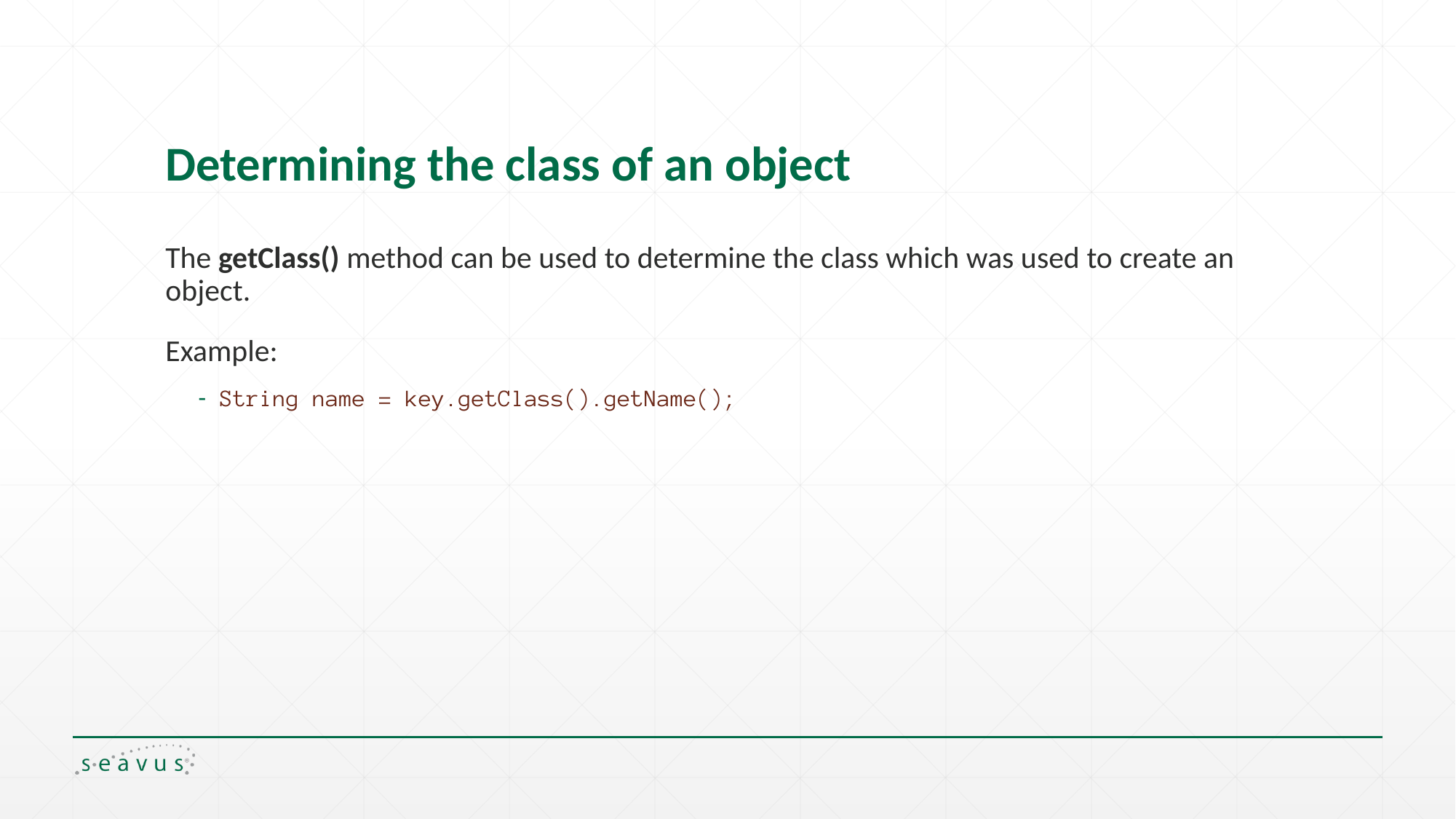

# Determining the class of an object
The getClass() method can be used to determine the class which was used to create an object.
Example:
String name = key.getClass().getName();